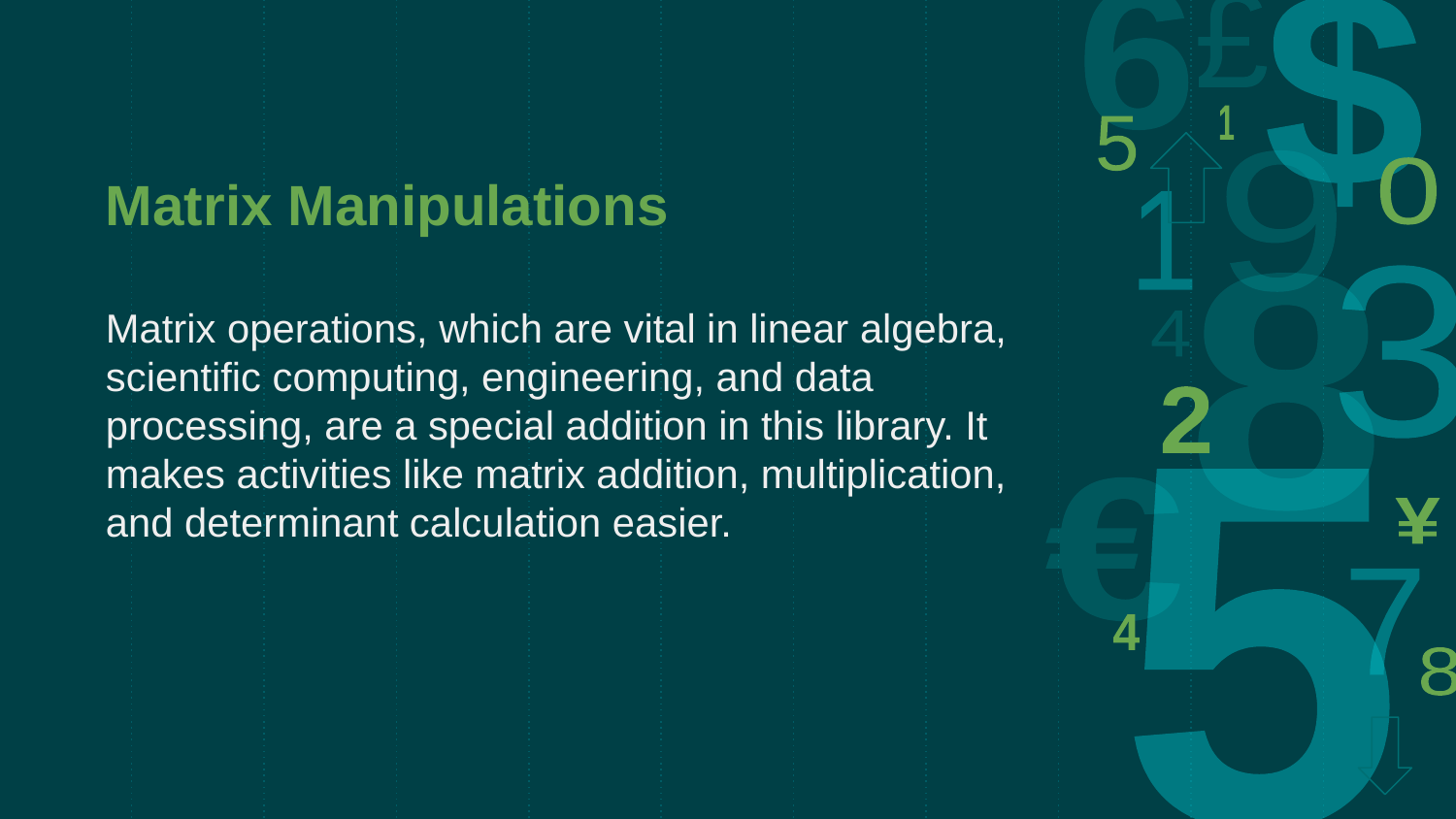

11
# Matrix Manipulations
Matrix operations, which are vital in linear algebra, scientific computing, engineering, and data processing, are a special addition in this library. It makes activities like matrix addition, multiplication, and determinant calculation easier.